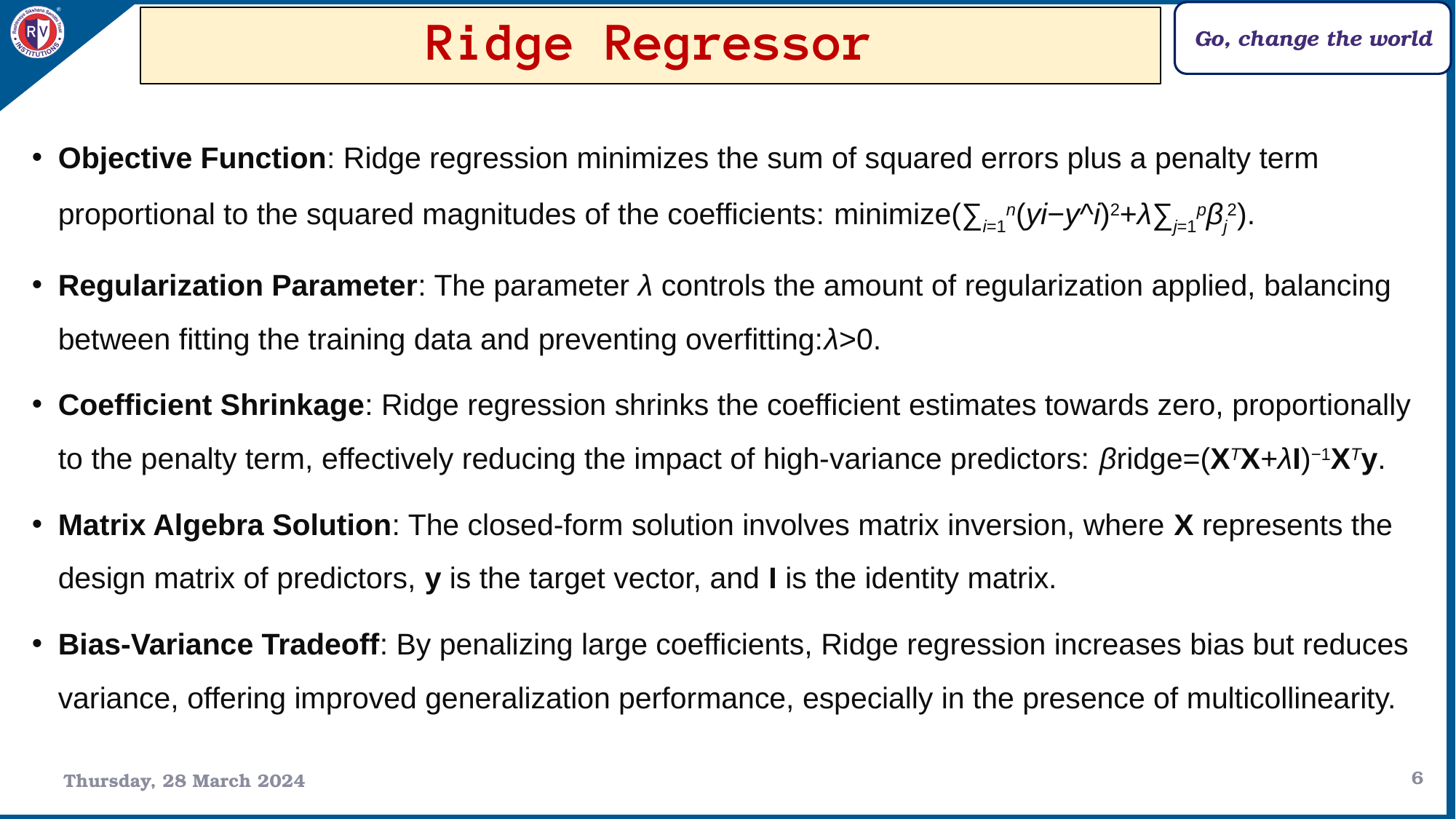

# Ridge Regressor
Objective Function: Ridge regression minimizes the sum of squared errors plus a penalty term proportional to the squared magnitudes of the coefficients: minimize(∑i=1n​(yi​−y^​i​)2+λ∑j=1p​βj2​).
Regularization Parameter: The parameter λ controls the amount of regularization applied, balancing between fitting the training data and preventing overfitting:λ>0.
Coefficient Shrinkage: Ridge regression shrinks the coefficient estimates towards zero, proportionally to the penalty term, effectively reducing the impact of high-variance predictors: βridge​=(XTX+λI)−1XTy.
Matrix Algebra Solution: The closed-form solution involves matrix inversion, where X represents the design matrix of predictors, y is the target vector, and I is the identity matrix.
Bias-Variance Tradeoff: By penalizing large coefficients, Ridge regression increases bias but reduces variance, offering improved generalization performance, especially in the presence of multicollinearity.

Thursday, 28 March 2024
6